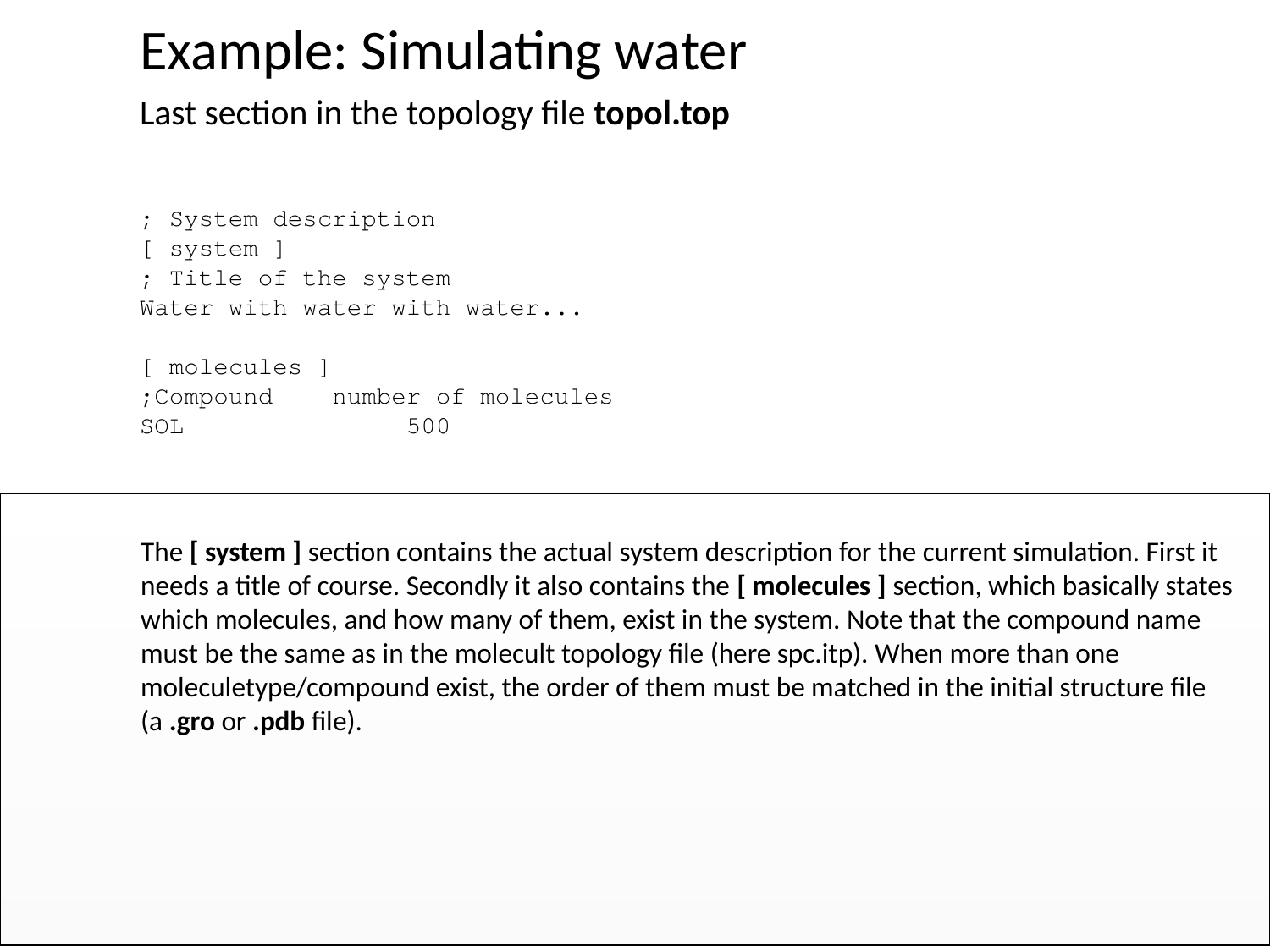

Example: Simulating water
	Last section in the topology file topol.top
	; System description
	[ system ]
	; Title of the system
	Water with water with water...

	[ molecules ]
	;Compound    number of molecules
	SOL               500

The [ system ] section contains the actual system description for the current simulation. First it needs a title of course. Secondly it also contains the [ molecules ] section, which basically states which molecules, and how many of them, exist in the system. Note that the compound name must be the same as in the molecult topology file (here spc.itp). When more than one moleculetype/compound exist, the order of them must be matched in the initial structure file (a .gro or .pdb file).